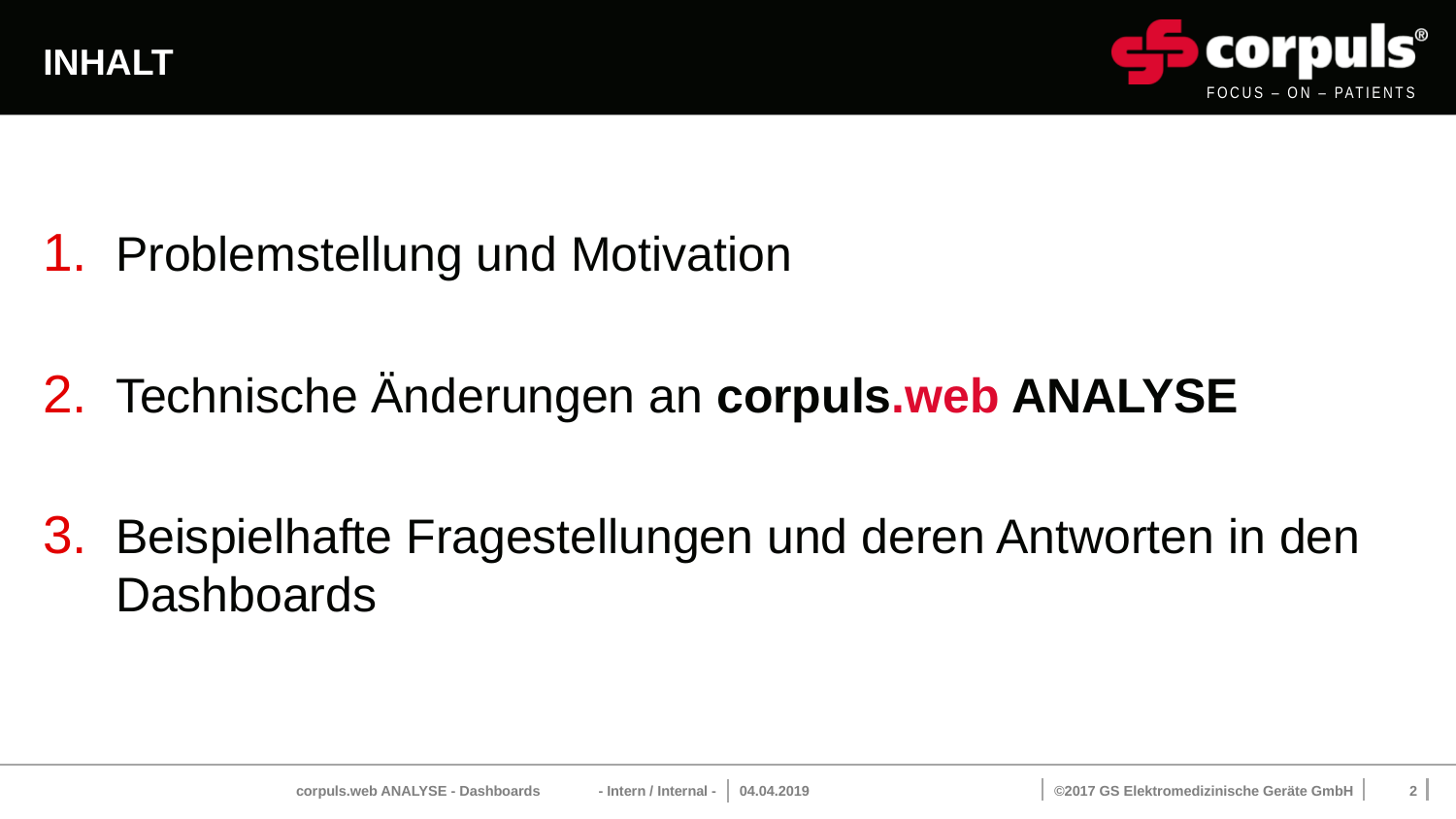

# Inhalt

Problemstellung und Motivation

Technische Änderungen an corpuls.web ANALYSE

Beispielhafte Fragestellungen und deren Antworten in den Dashboards
corpuls.web ANALYSE - Dashboards               - Intern / Internal -
04.04.2019
2